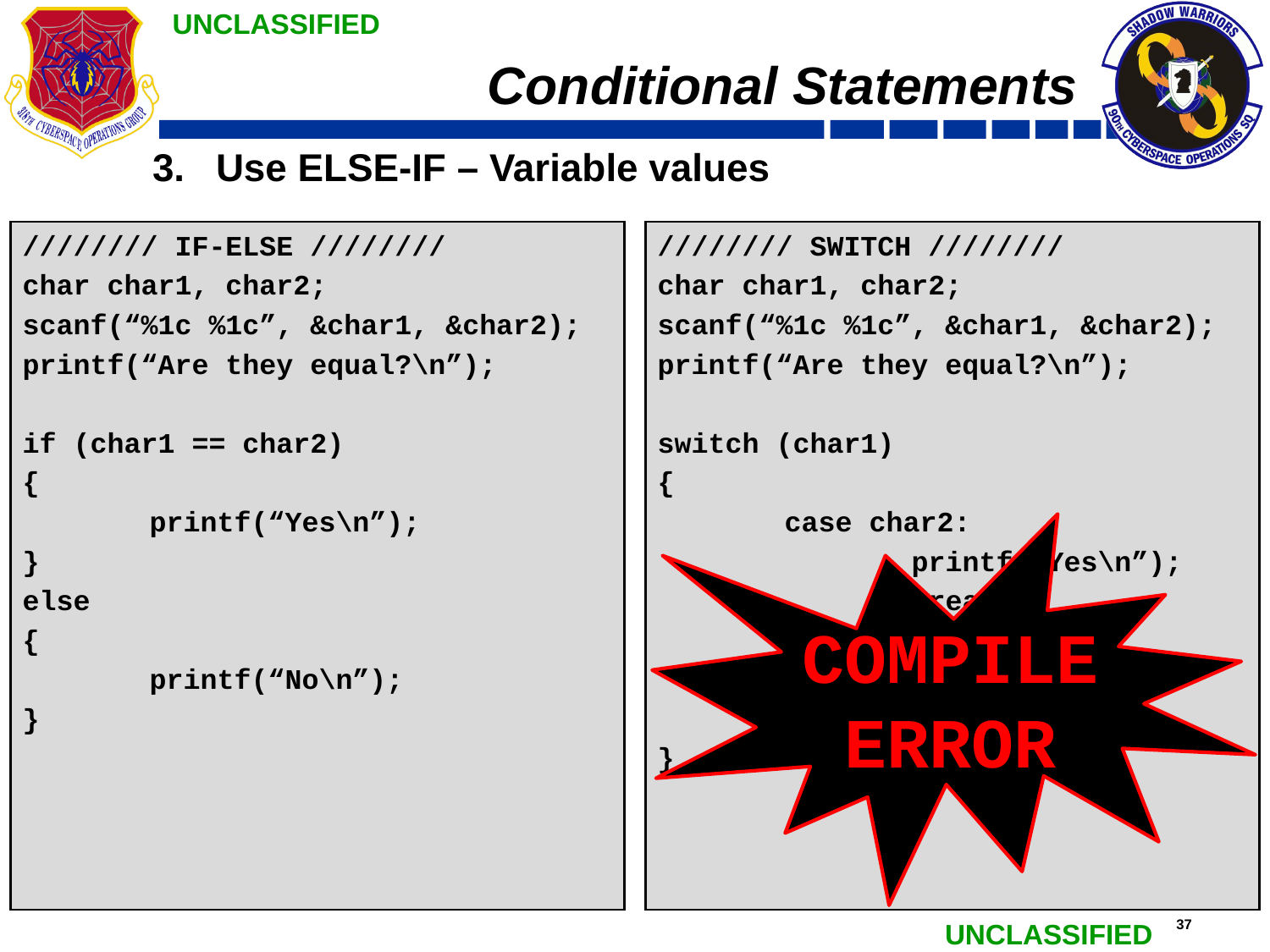

# Conditional Statements
Use ELSE-IF – Variable values
//////// IF-ELSE ////////
char char1, char2;
scanf(“%1c %1c”, &char1, &char2);
printf(“Are they equal?\n”);

if (char1 == char2)
{
	printf(“Yes\n”);
}
else
{
	printf(“No\n”);
}
//////// SWITCH ////////
char char1, char2;
scanf(“%1c %1c”, &char1, &char2);
printf(“Are they equal?\n”);

switch (char1)
{
	case char2:
		printf(“Yes\n”);
		break;
	default:
		printf(“No\n”);
		break;
}
COMPILE
ERROR